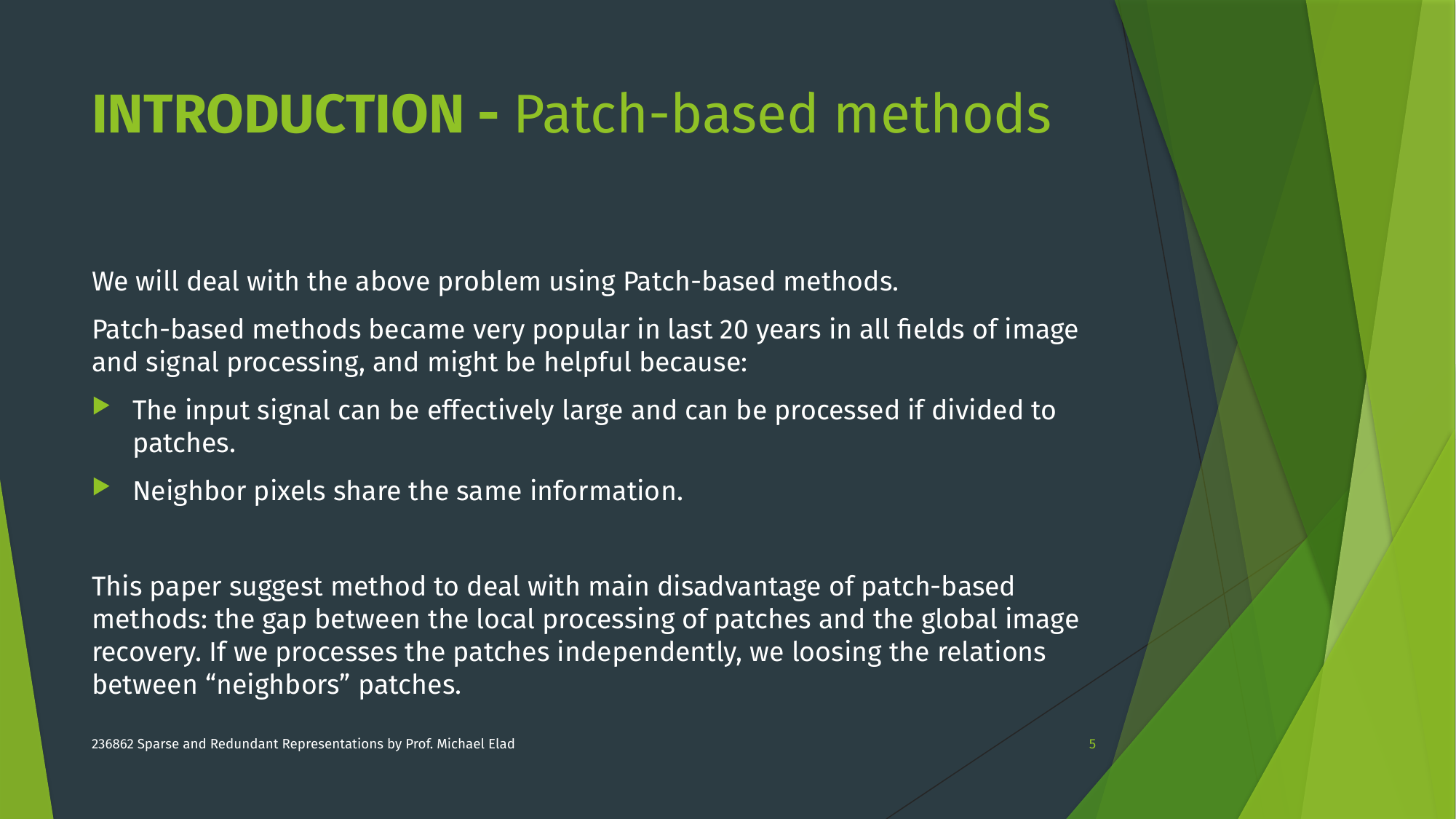

# INTRODUCTION - Patch-based methods
We will deal with the above problem using Patch-based methods.
Patch-based methods became very popular in last 20 years in all fields of image and signal processing, and might be helpful because:
The input signal can be effectively large and can be processed if divided to patches.
Neighbor pixels share the same information.

This paper suggest method to deal with main disadvantage of patch-based methods: the gap between the local processing of patches and the global image recovery. If we processes the patches independently, we loosing the relations between “neighbors” patches.

236862 Sparse and Redundant Representations by Prof. Michael Elad
5